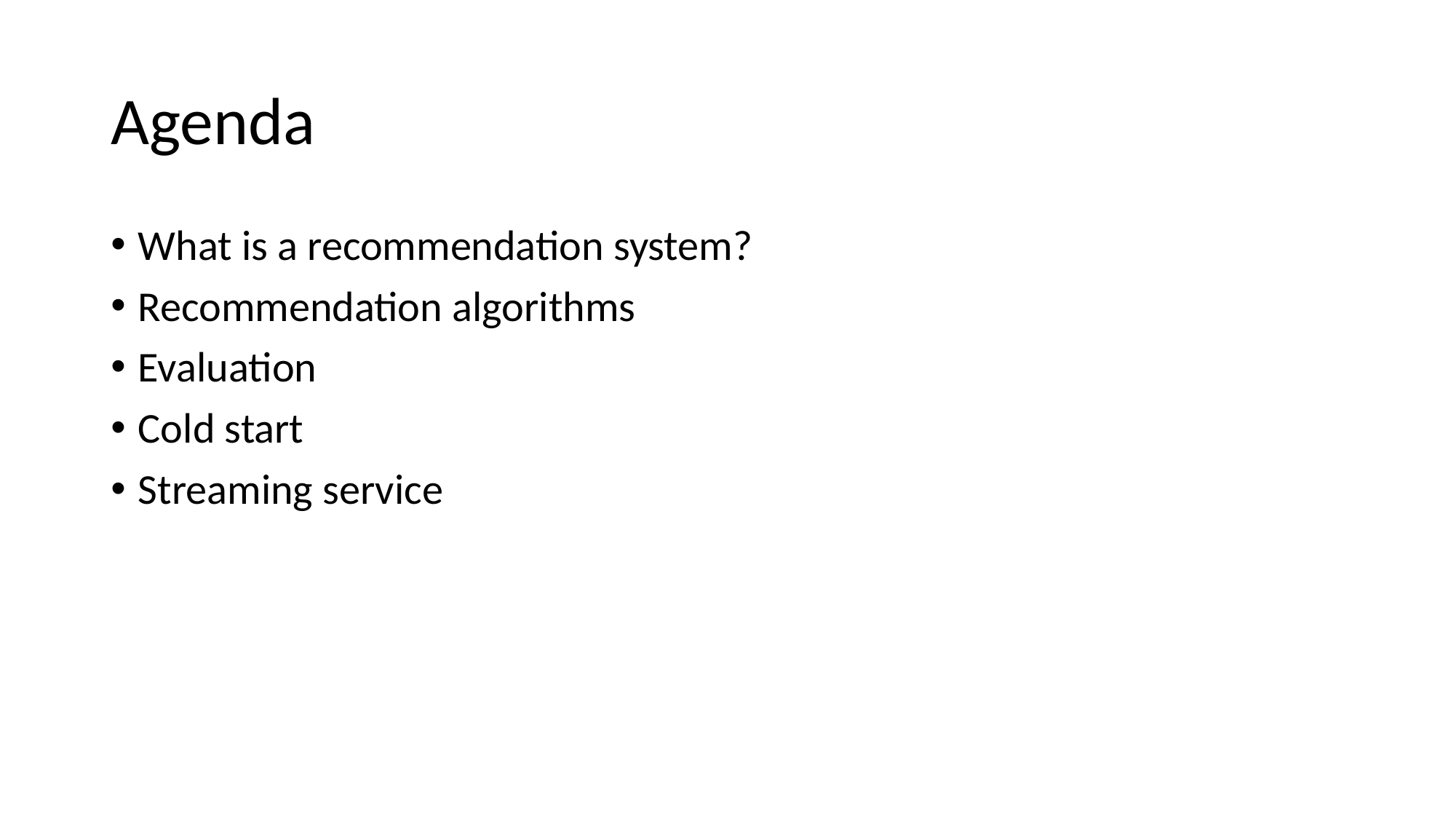

# Agenda
What is a recommendation system?
Recommendation algorithms
Evaluation
Cold start
Streaming service